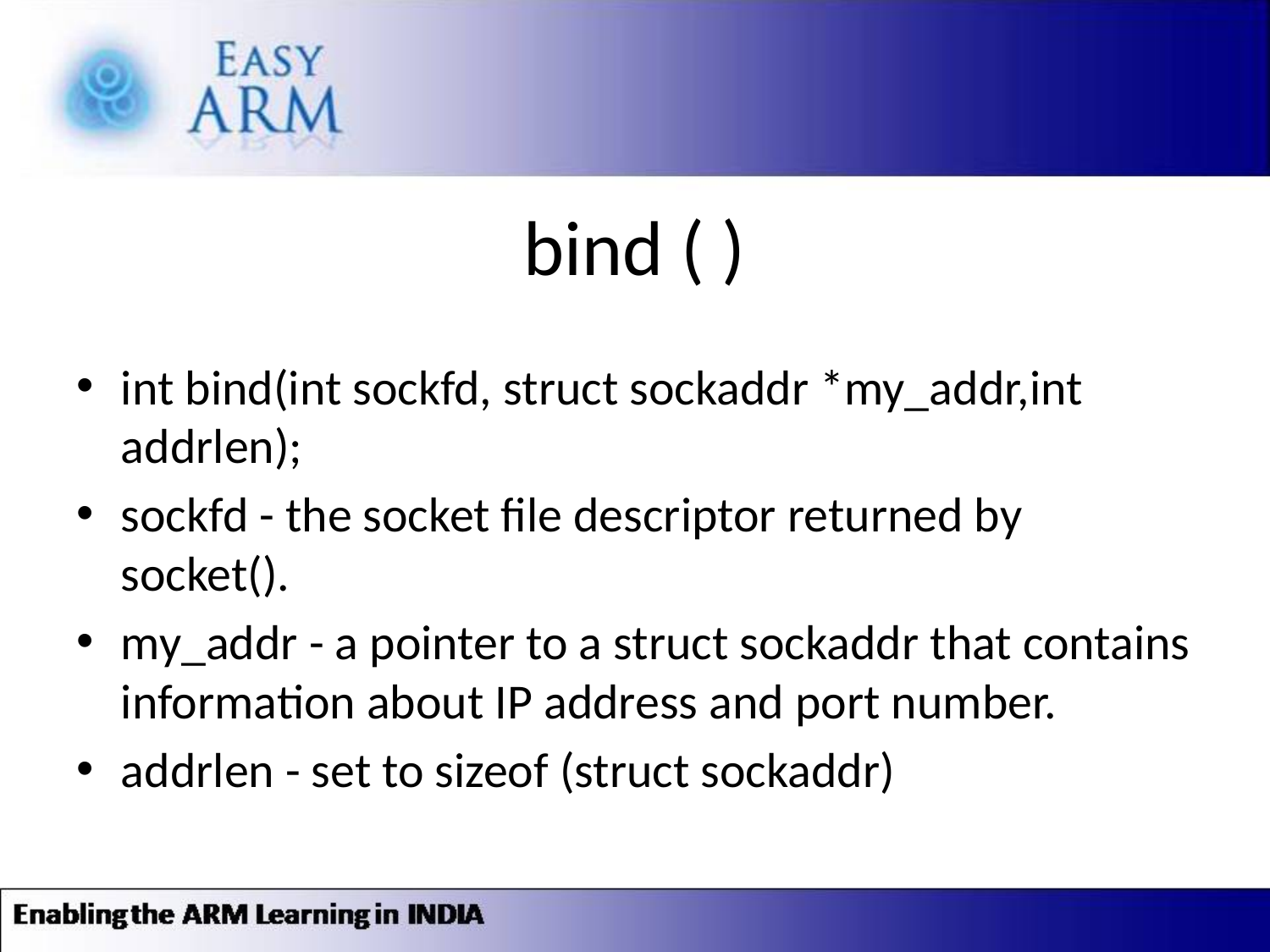

# bind ( )
int bind(int sockfd, struct sockaddr *my_addr,int addrlen);
sockfd - the socket file descriptor returned by socket().
my_addr - a pointer to a struct sockaddr that contains information about IP address and port number.
addrlen - set to sizeof (struct sockaddr)